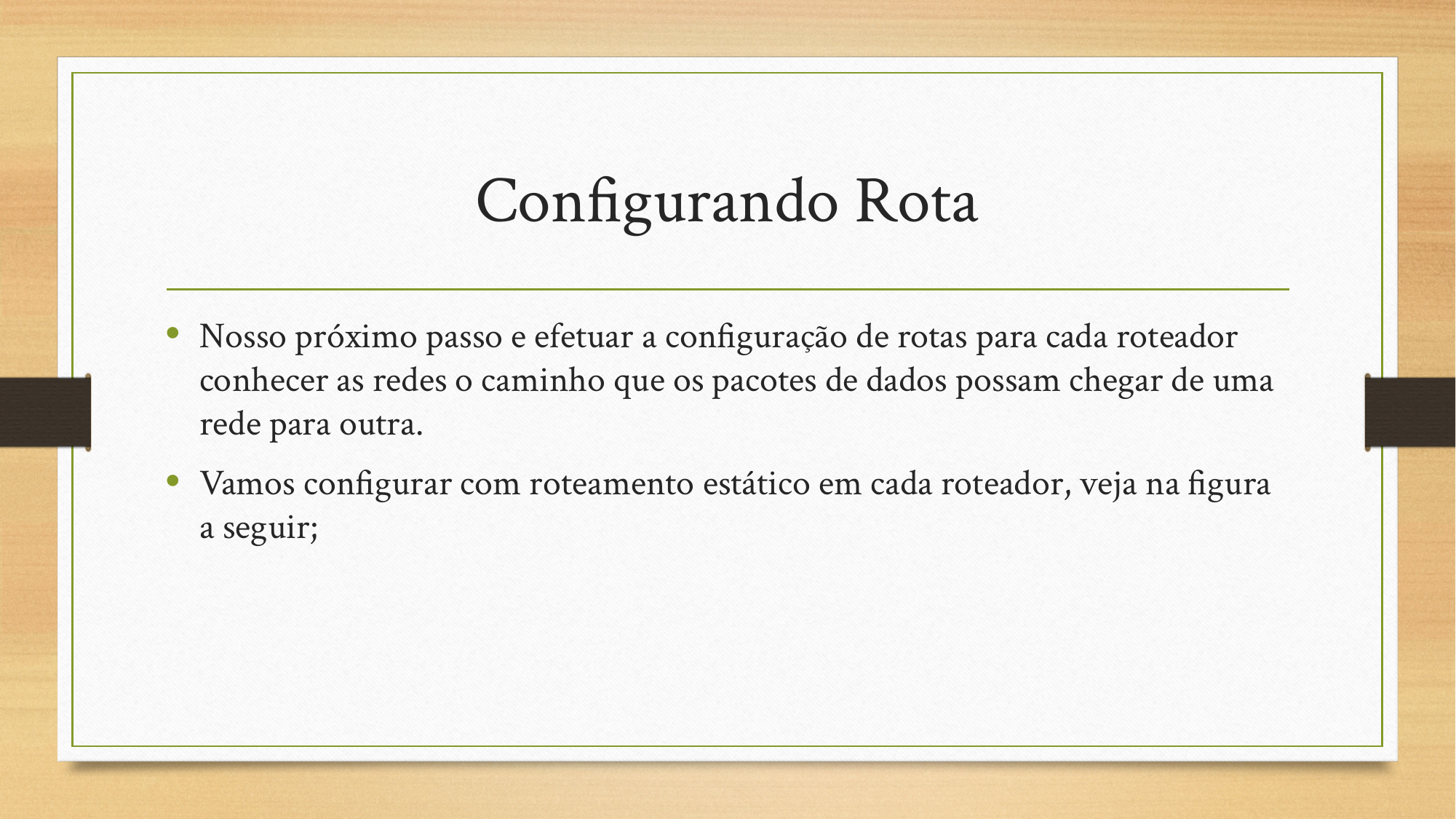

# Configurando Rota
Nosso próximo passo e efetuar a configuração de rotas para cada roteador conhecer as redes o caminho que os pacotes de dados possam chegar de uma rede para outra.
Vamos configurar com roteamento estático em cada roteador, veja na figura a seguir;